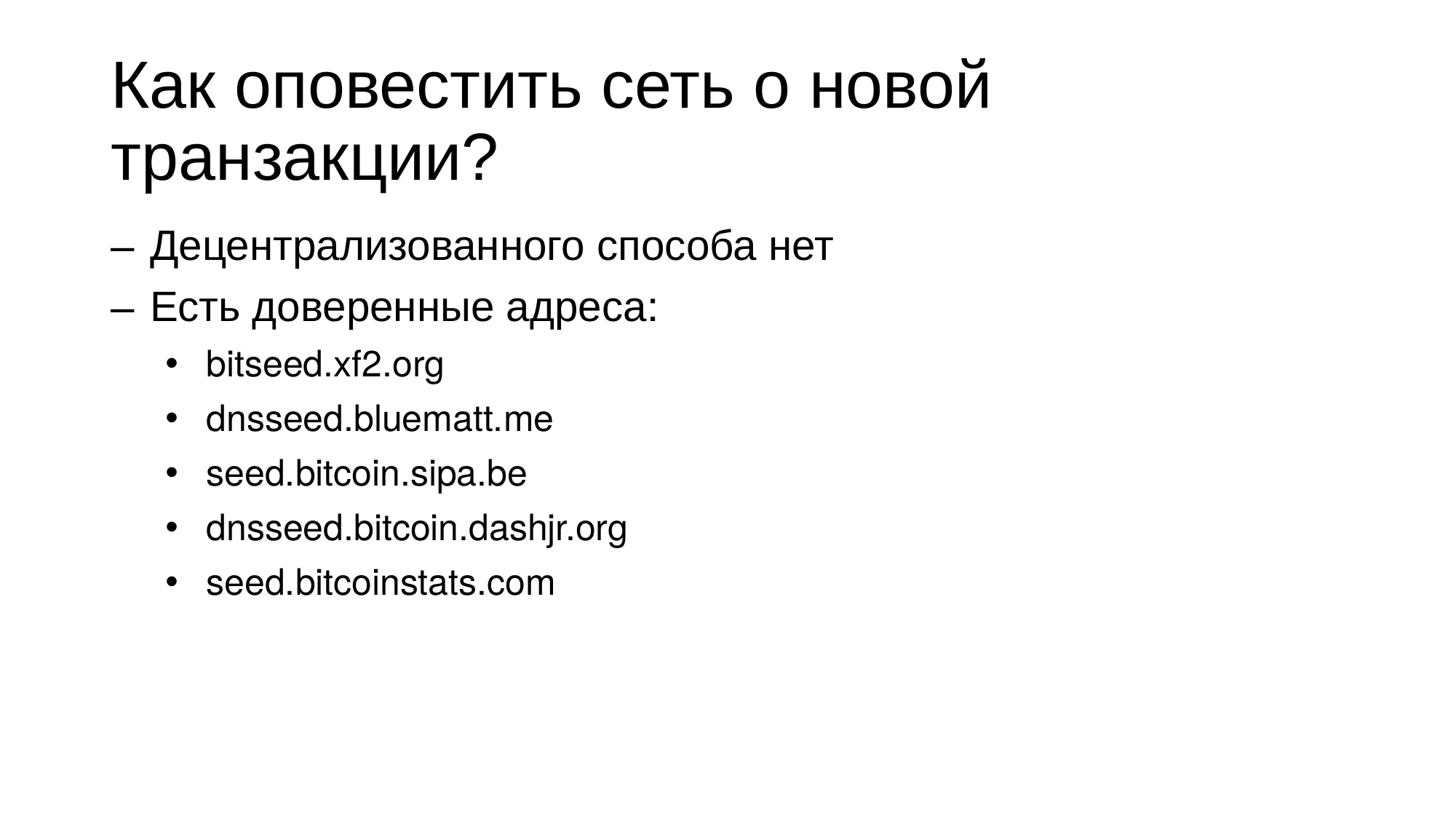

# Как оповестить сеть о новой транзакции?
 Децентрализованного способа нет
 Есть доверенные адреса:
bitseed.xf2.org
dnsseed.bluematt.me
seed.bitcoin.sipa.be
dnsseed.bitcoin.dashjr.org
seed.bitcoinstats.com